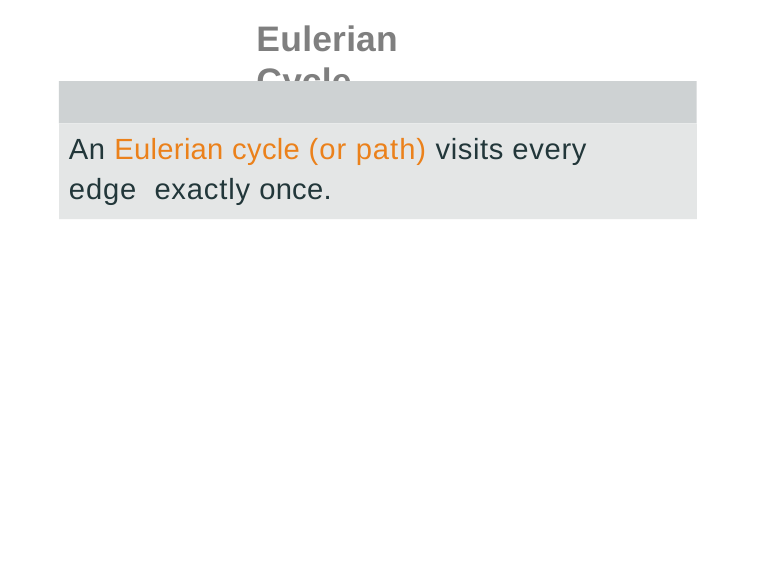

Eulerian Cycle

# An Eulerian cycle (or path) visits every edge  exactly once.